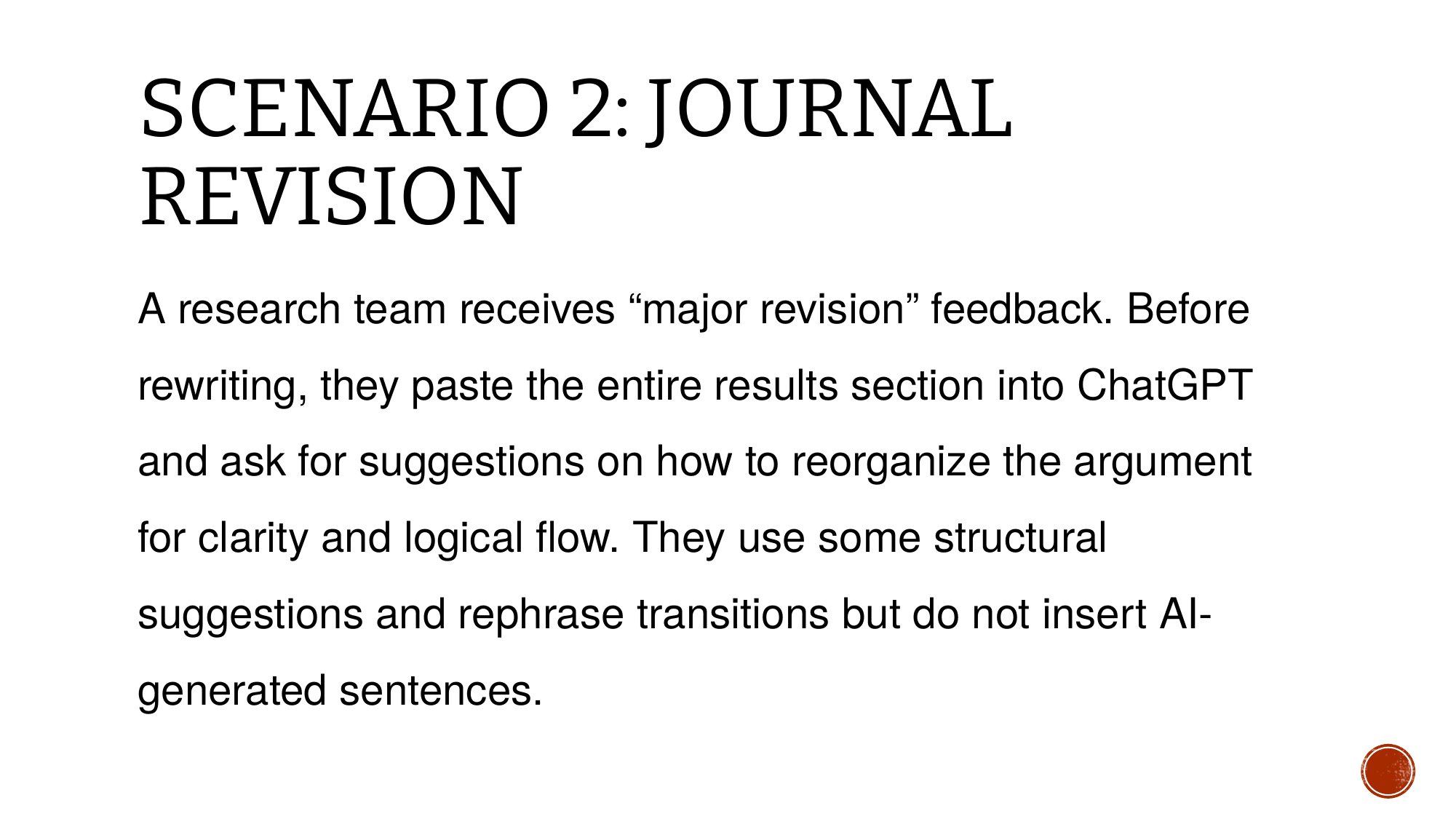

# Scenario 2: Journal Revision
A research team receives “major revision” feedback. Before rewriting, they paste the entire results section into ChatGPT and ask for suggestions on how to reorganize the argument for clarity and logical flow. They use some structural suggestions and rephrase transitions but do not insert AI-generated sentences.